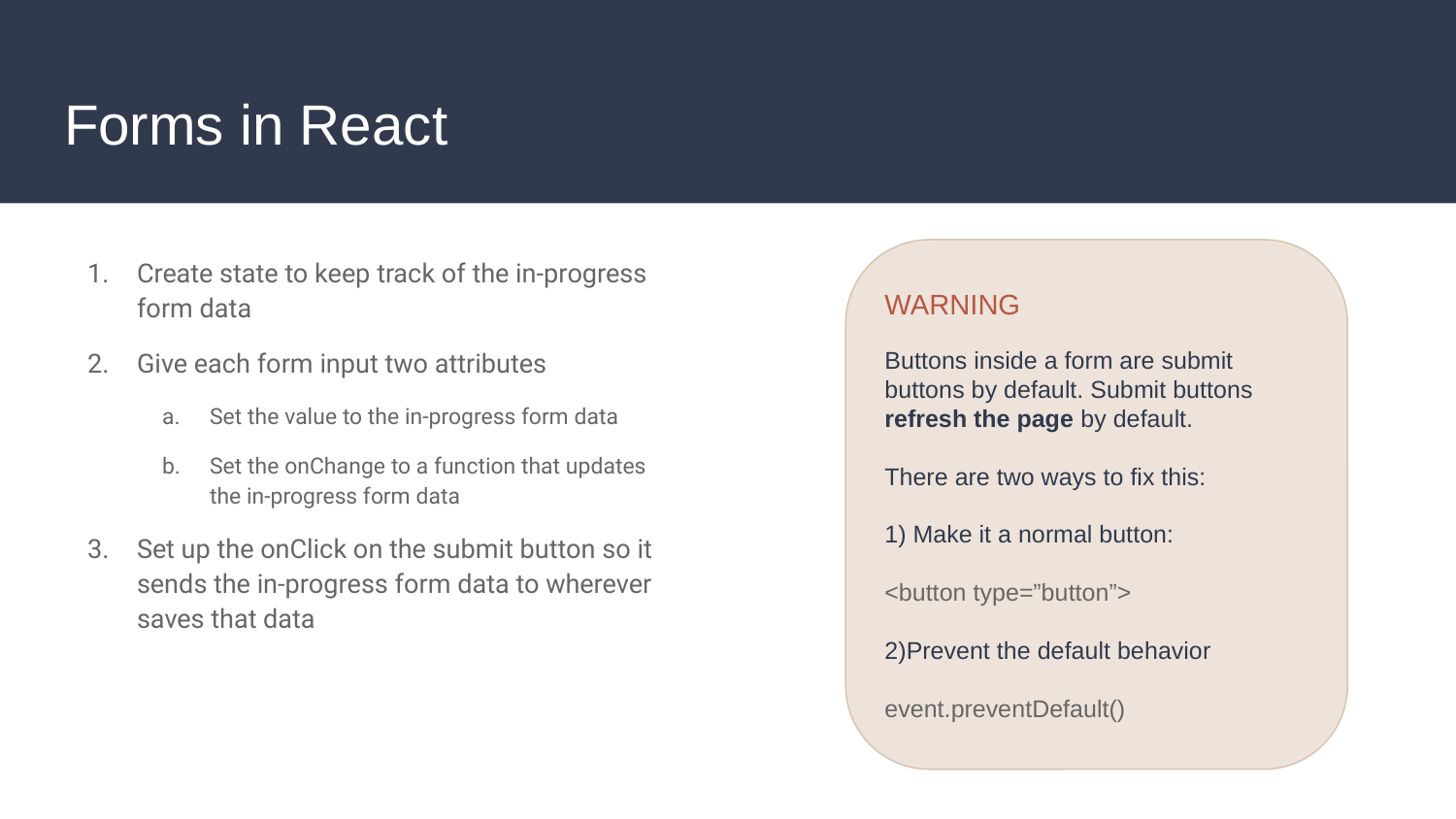

# Forms in React
Create state to keep track of the in-progress form data
Give each form input two attributes
Set the value to the in-progress form data
Set the onChange to a function that updates the in-progress form data
Set up the onClick on the submit button so it sends the in-progress form data to wherever saves that data
WARNING

Buttons inside a form are submit buttons by default. Submit buttons refresh the page by default.

There are two ways to fix this:

1) Make it a normal button:

<button type=”button”>

2)Prevent the default behavior

event.preventDefault()